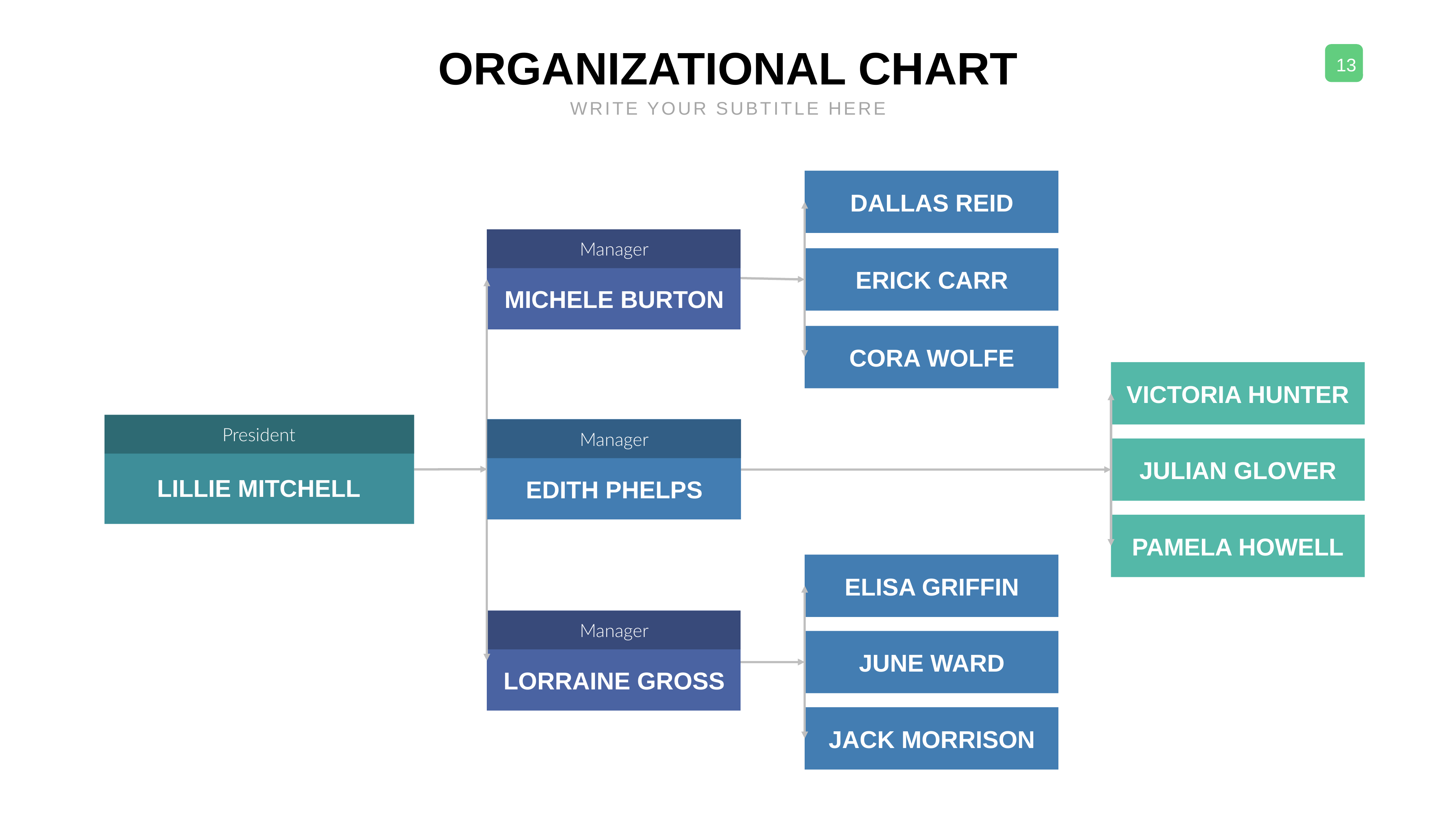

ORGANIZATIONAL CHART
WRITE YOUR SUBTITLE HERE

DALLAS REID

Manager

ERICK CARR
MICHELE BURTON

CORA WOLFE

VICTORIA HUNTER

President
Manager

JULIAN GLOVER
LILLIE MITCHELL
EDITH PHELPS

PAMELA HOWELL

ELISA GRIFFIN

Manager

JUNE WARD
LORRAINE GROSS

JACK MORRISON